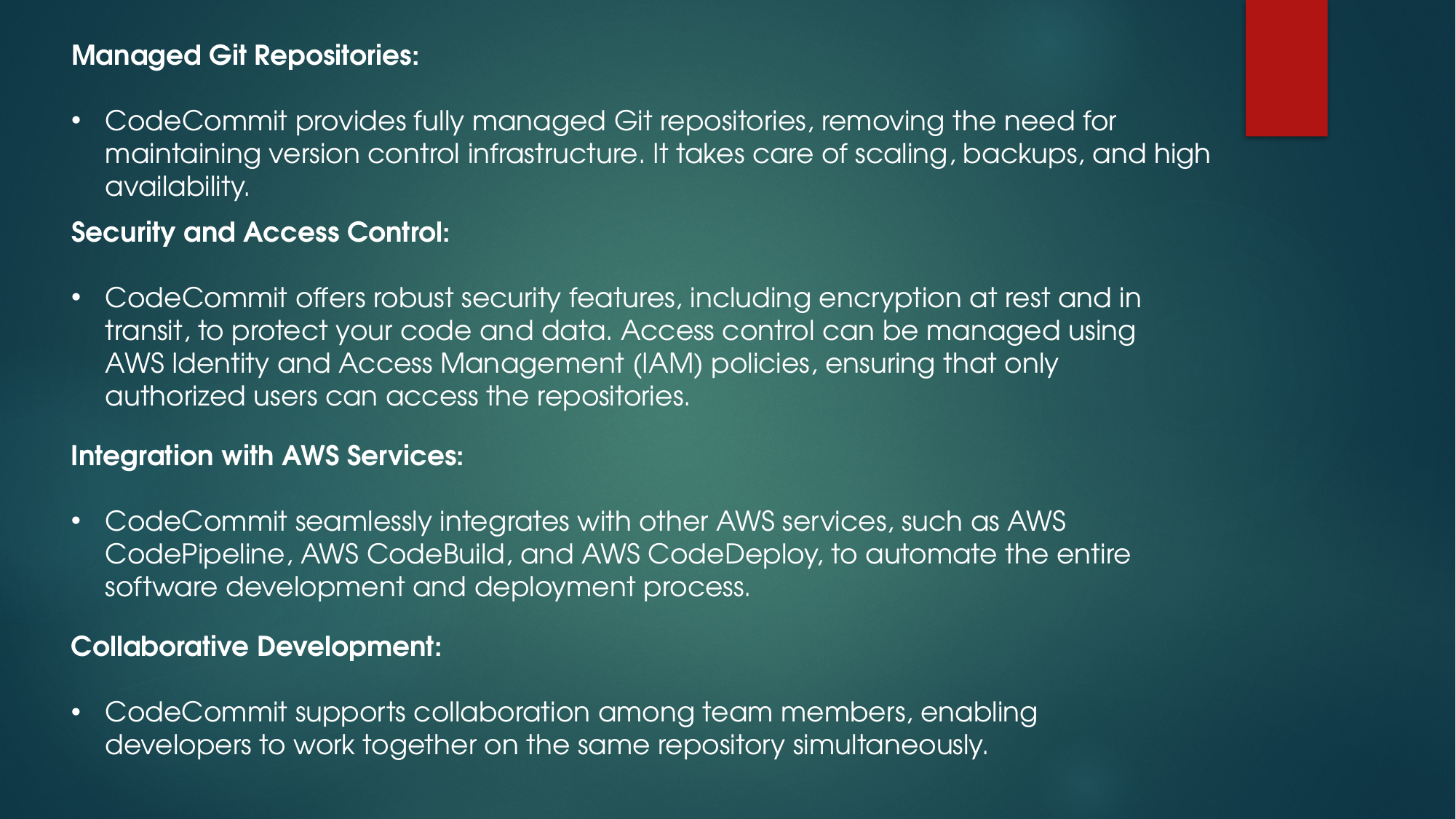

Managed Git Repositories:

CodeCommit provides fully managed Git repositories, removing the need for maintaining version control infrastructure. It takes care of scaling, backups, and high availability.
Security and Access Control:

CodeCommit offers robust security features, including encryption at rest and in transit, to protect your code and data. Access control can be managed using AWS Identity and Access Management (IAM) policies, ensuring that only authorized users can access the repositories.
Integration with AWS Services:

CodeCommit seamlessly integrates with other AWS services, such as AWS CodePipeline, AWS CodeBuild, and AWS CodeDeploy, to automate the entire software development and deployment process.
Collaborative Development:

CodeCommit supports collaboration among team members, enabling developers to work together on the same repository simultaneously.